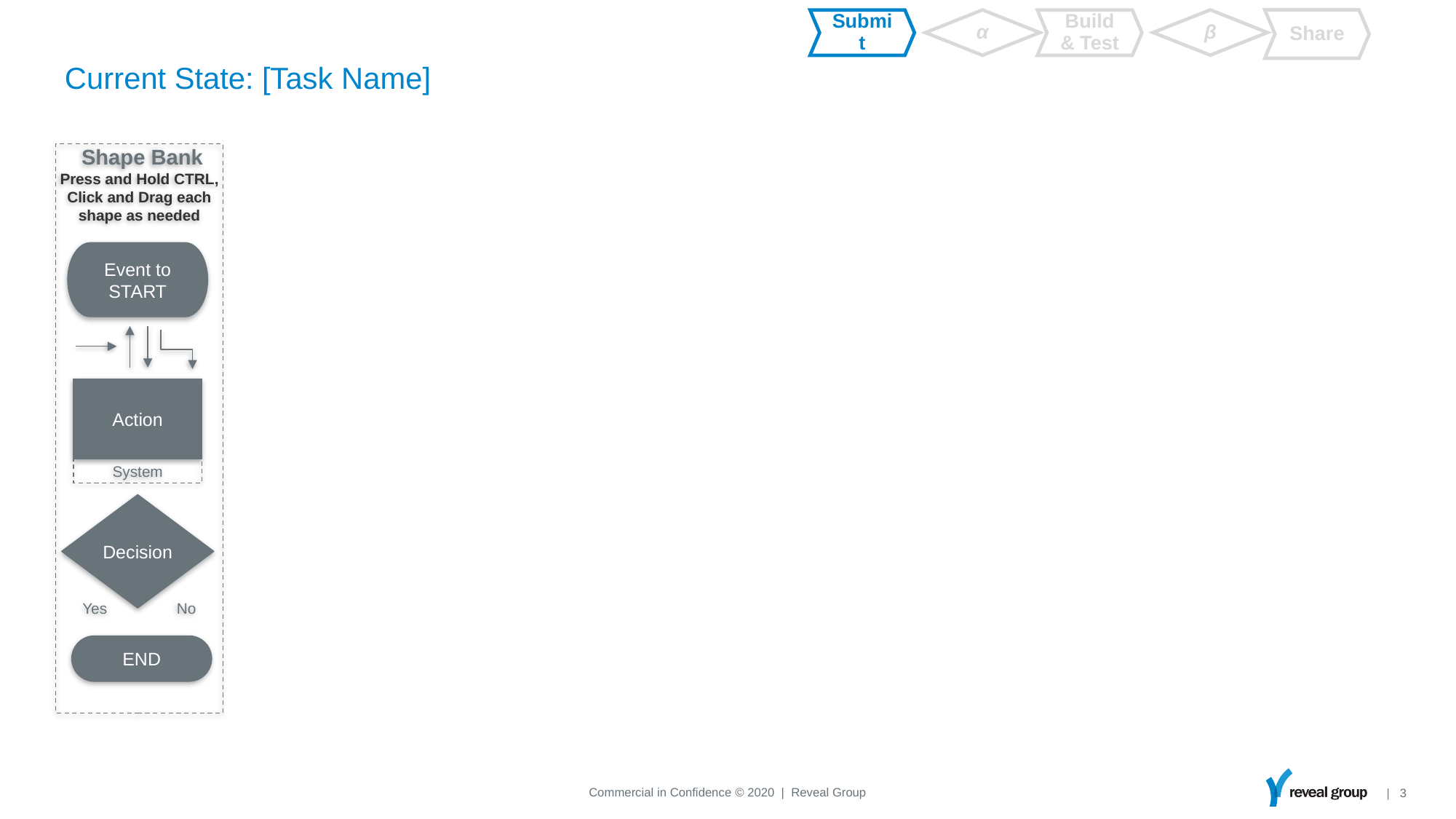

α
β
Share
Submit
Build & Test
# Current State: [Task Name]
 Shape Bank
Press and Hold CTRL, Click and Drag each shape as needed
Event to START
Action
System
Decision
Yes
No
END